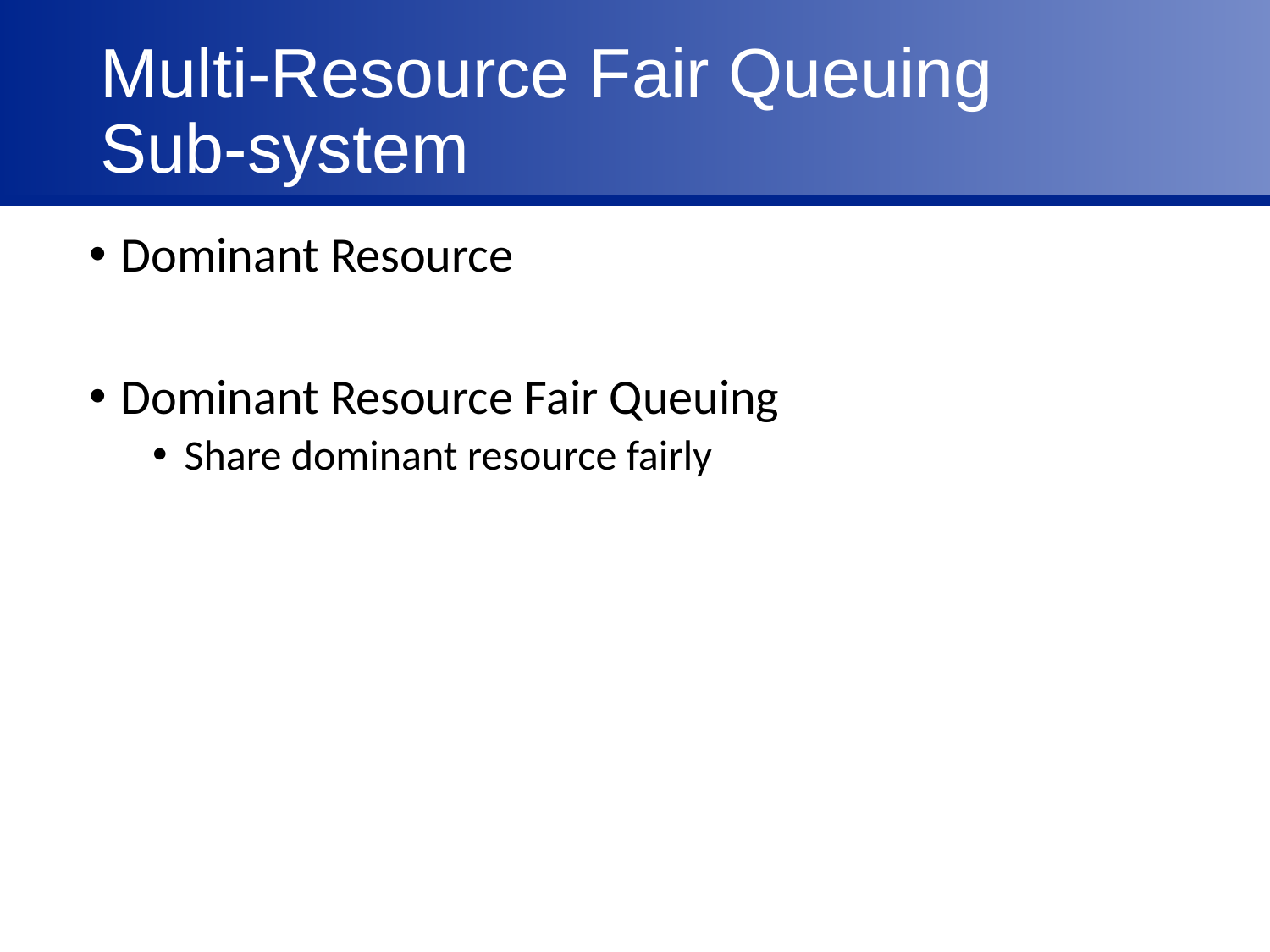

# Multi-Resource Fair Queuing Sub-system
Dominant Resource

Dominant Resource Fair Queuing
Share dominant resource fairly